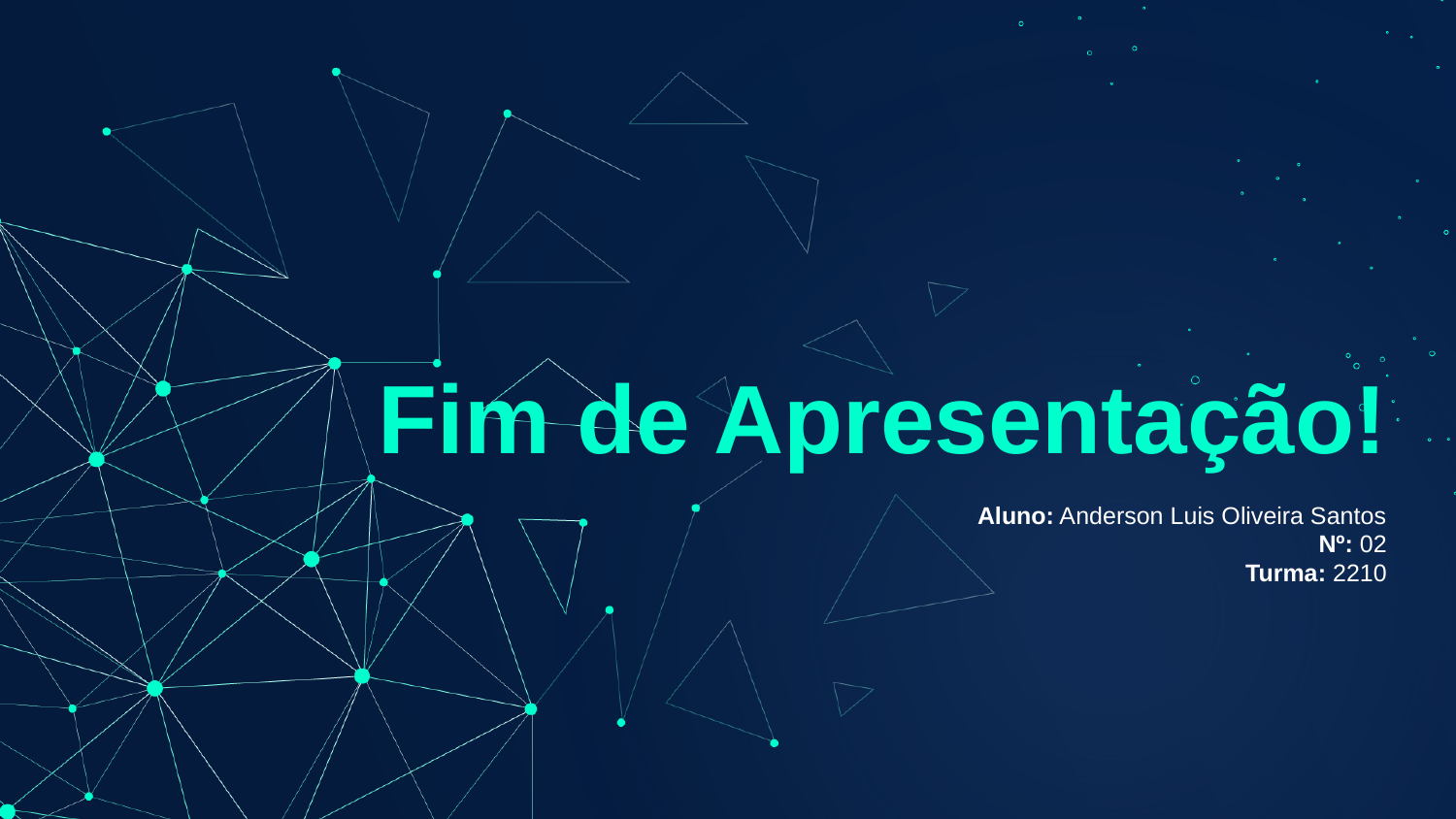

# Fim de Apresentação!
Aluno: Anderson Luis Oliveira Santos
Nº: 02
Turma: 2210